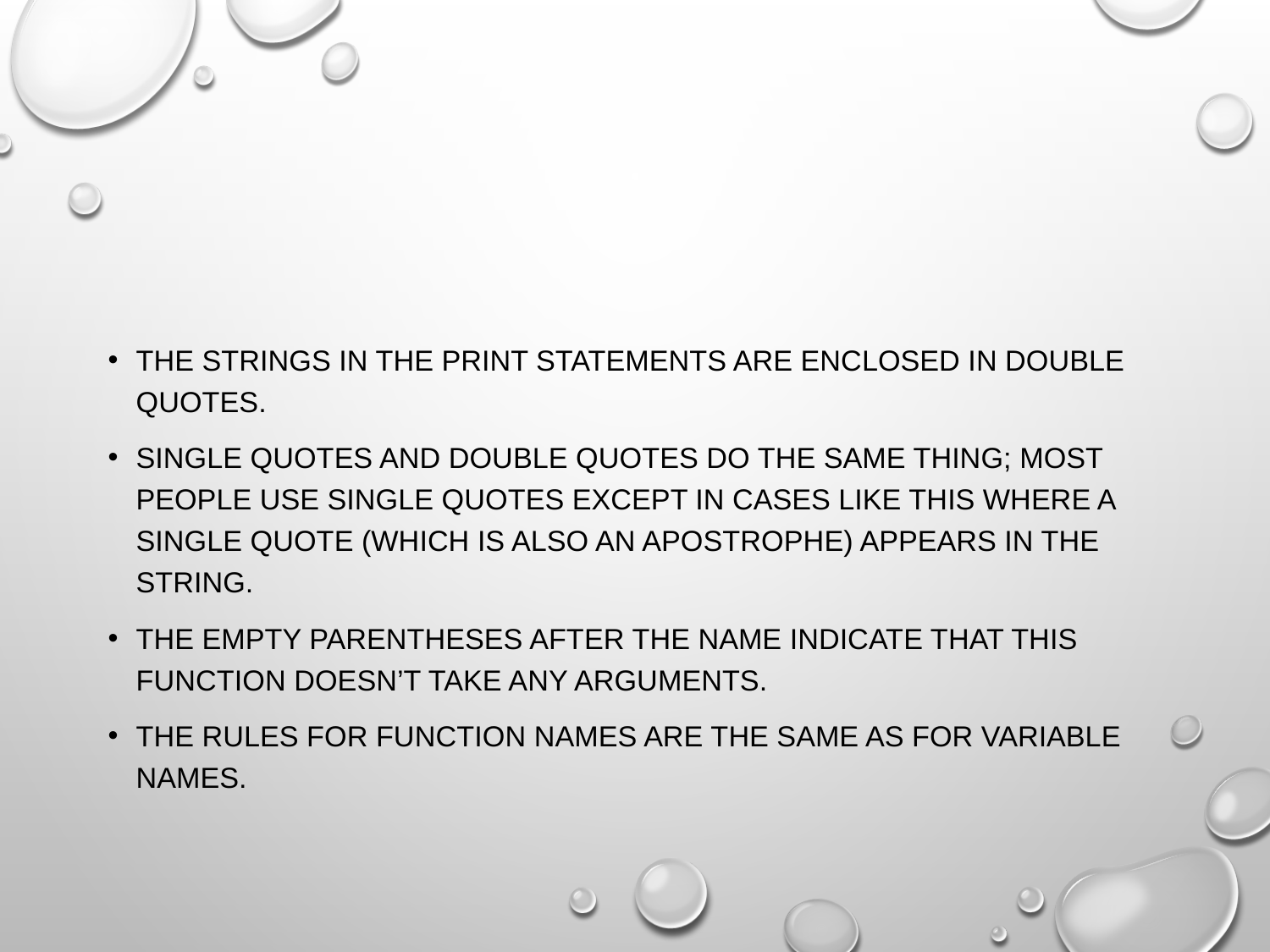

#
The strings in the print statements are enclosed in double quotes.
Single quotes and double quotes do the same thing; most people use single quotes except in cases like this where a single quote (which is also an apostrophe) appears in the string.
The empty parentheses after the name indicate that this function doesn’t take any arguments.
The rules for function names are the same as for variable names.